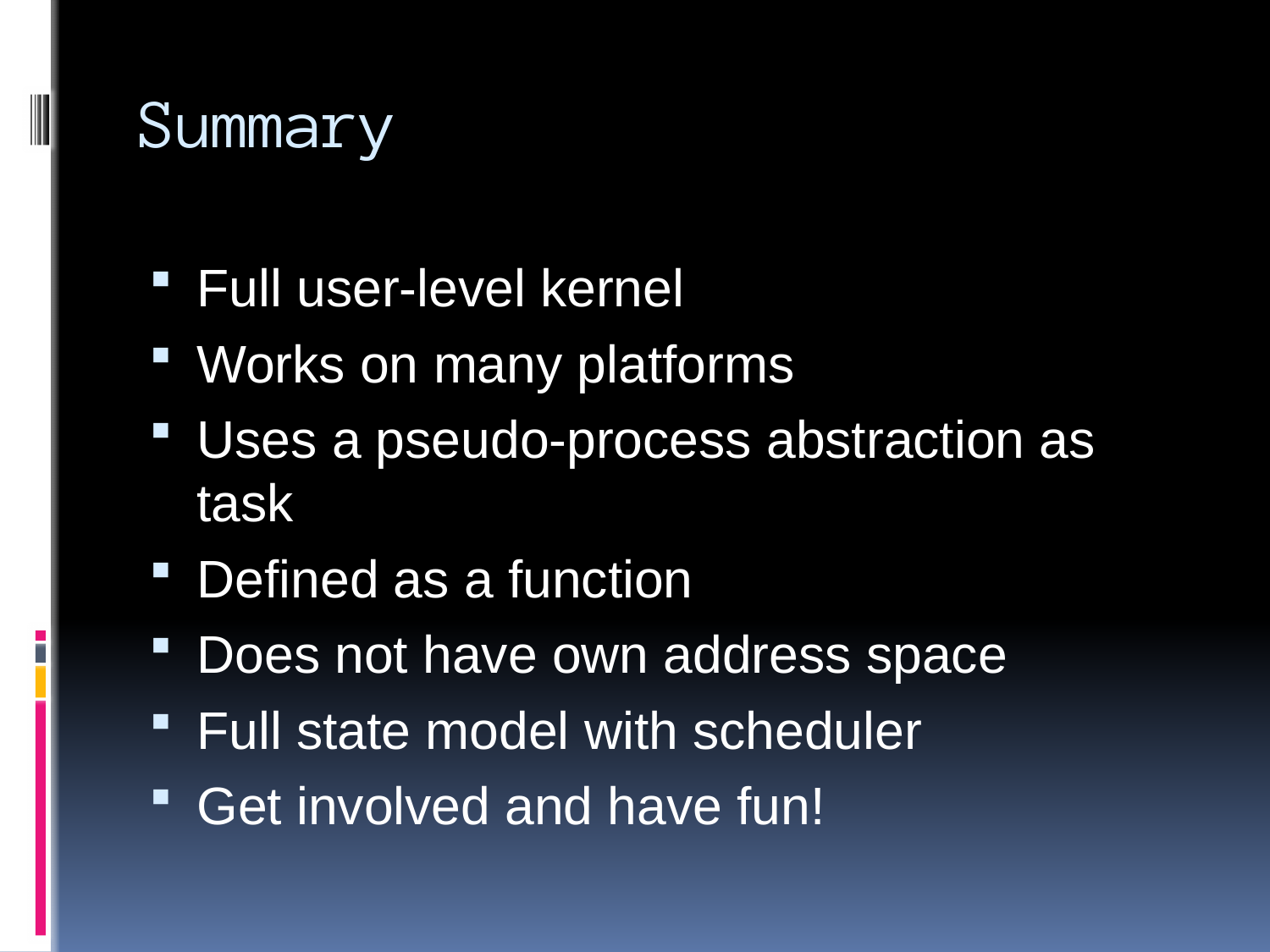

# Summary
Full user-level kernel
Works on many platforms
Uses a pseudo-process abstraction as task
Defined as a function
Does not have own address space
Full state model with scheduler
Get involved and have fun!